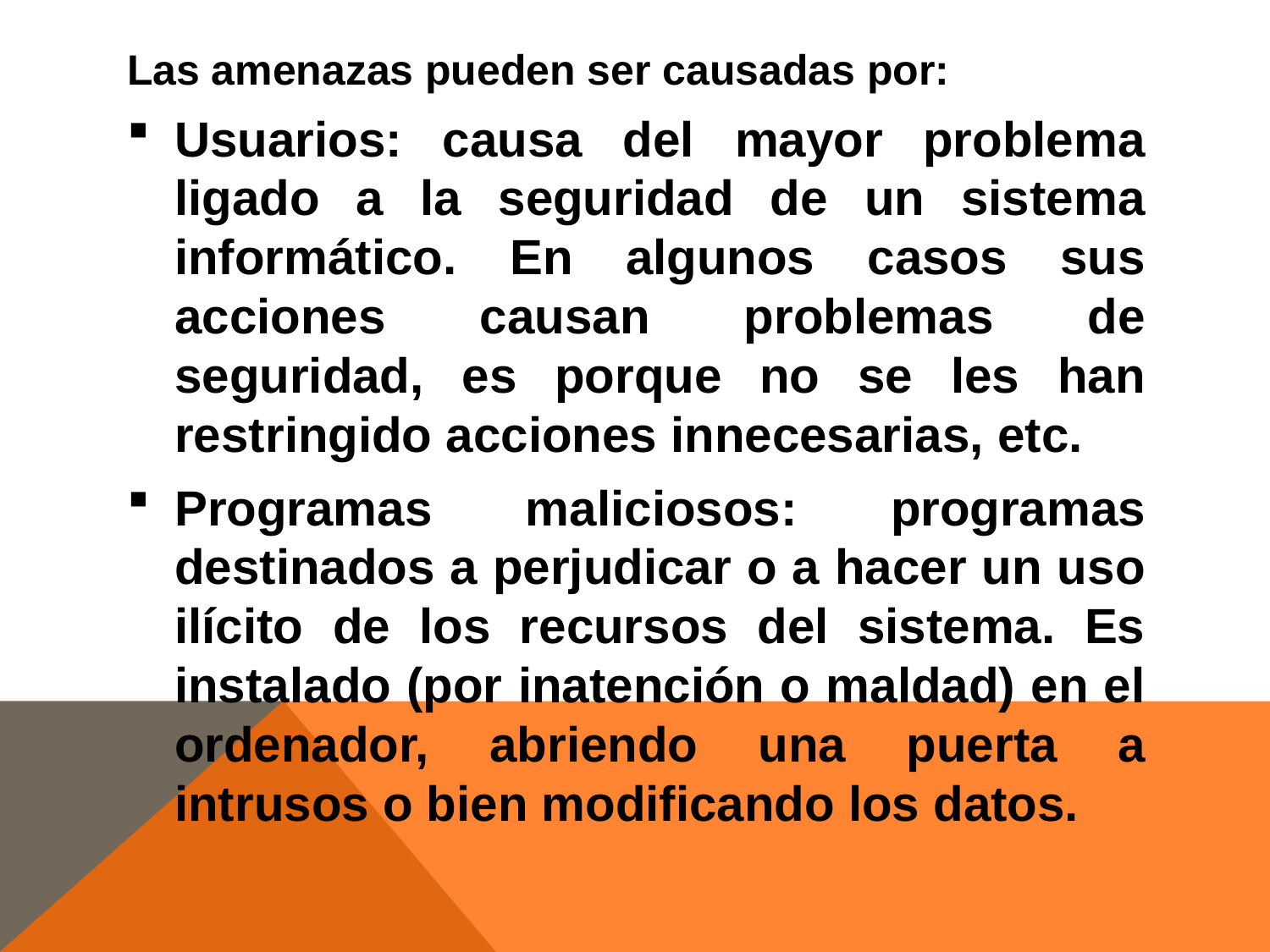

Las amenazas pueden ser causadas por:
Usuarios: causa del mayor problema ligado a la seguridad de un sistema informático. En algunos casos sus acciones causan problemas de seguridad, es porque no se les han restringido acciones innecesarias, etc.
Programas maliciosos: programas destinados a perjudicar o a hacer un uso ilícito de los recursos del sistema. Es instalado (por inatención o maldad) en el ordenador, abriendo una puerta a intrusos o bien modificando los datos.